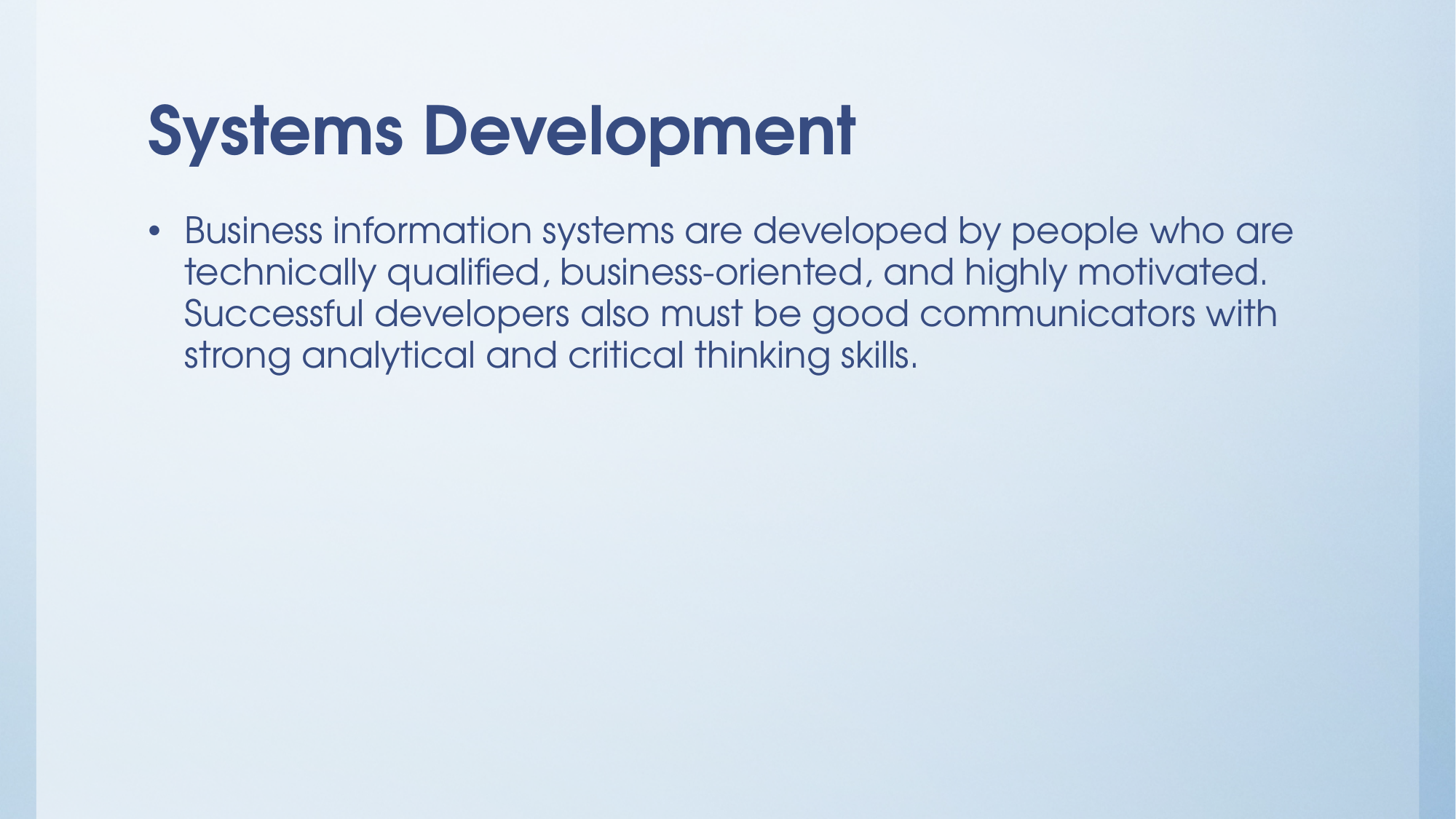

# Systems Development
Business information systems are developed by people who are technically qualified, business-oriented, and highly motivated. Successful developers also must be good communicators with strong analytical and critical thinking skills.